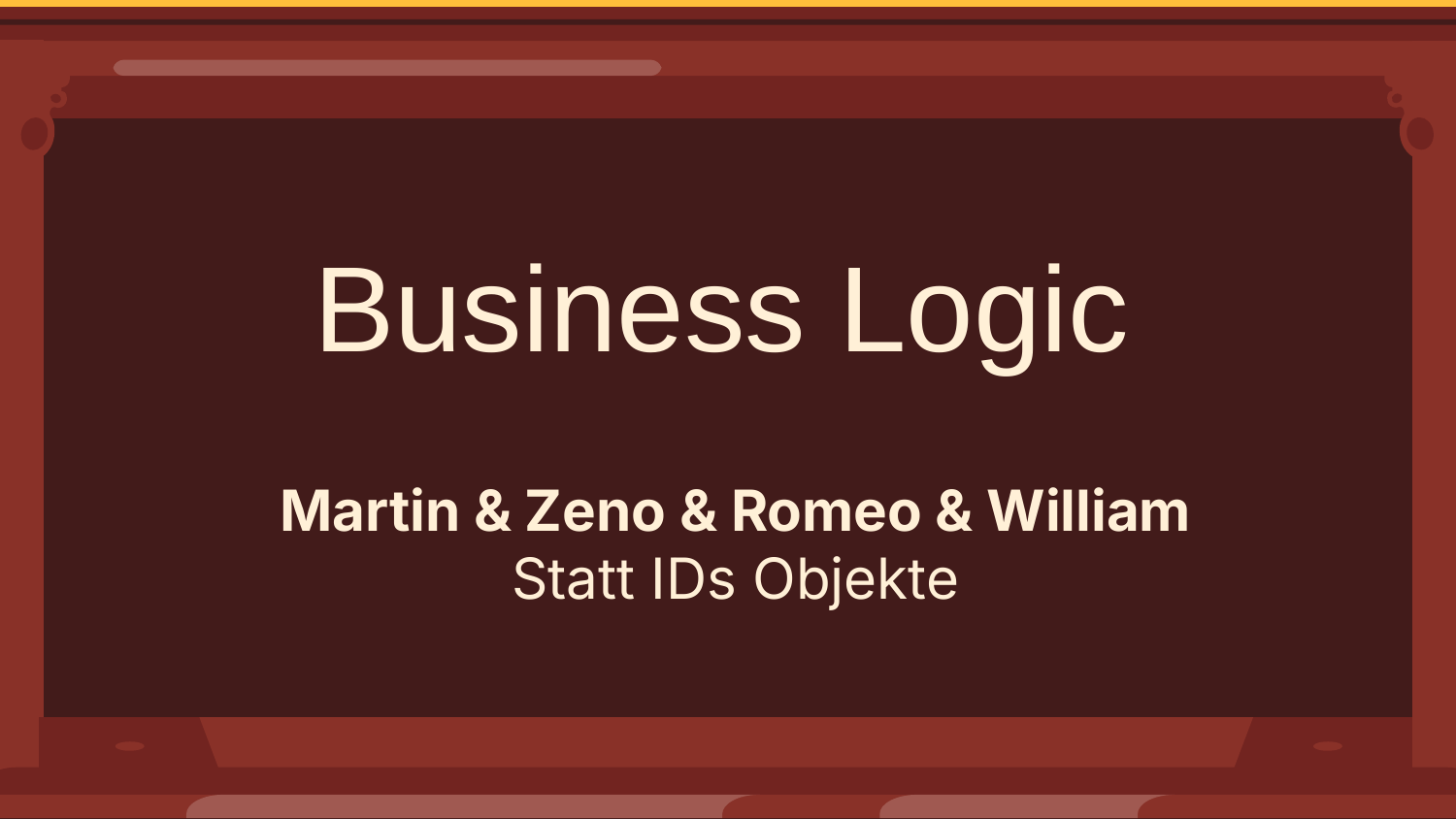

Business Logic
Martin & Zeno & Romeo & William
Statt IDs Objekte